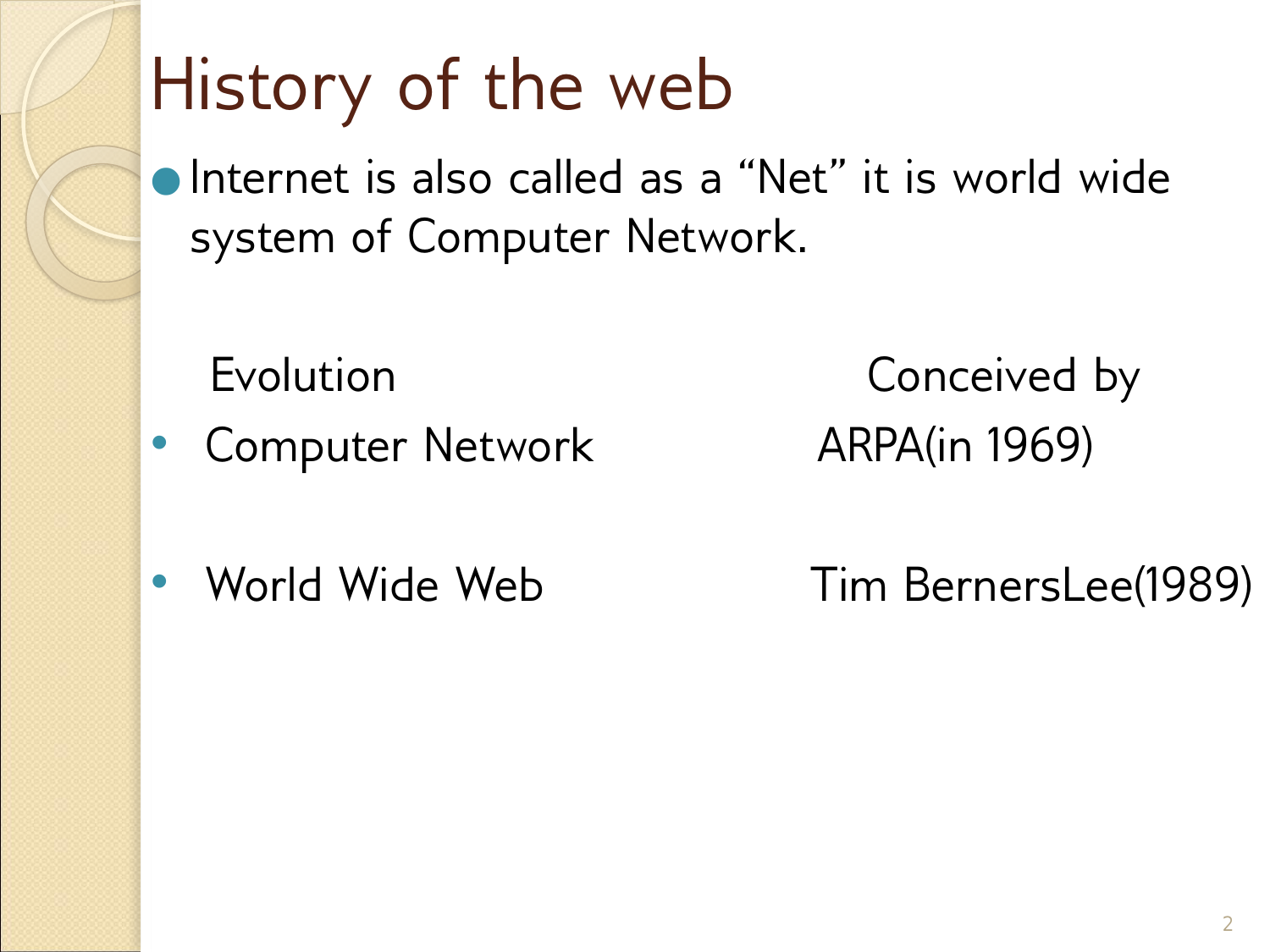

# History of the web
Internet is also called as a “Net” it is world wide system of Computer Network.

    Evolution    	                    Conceived by
 Computer Network               ARPA(in 1969)

 World Wide Web                  Tim BernersLee(1989)
2